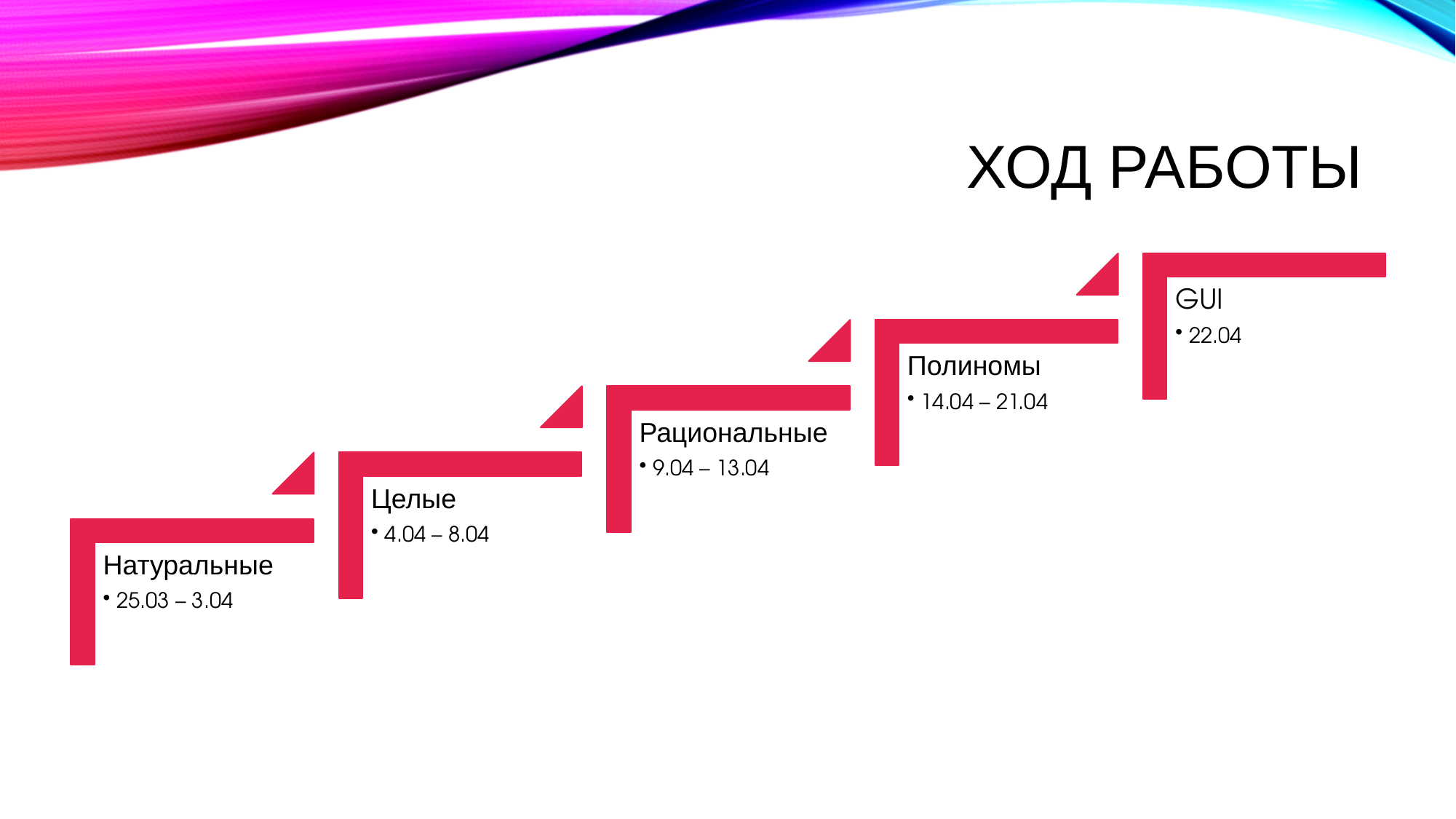

# Ход работы
Натуральные
25.03 – 3.04
Целые
4.04 – 8.04
Рациональные
9.04 – 13.04
Полиномы
14.04 – 21.04
GUI
22.04